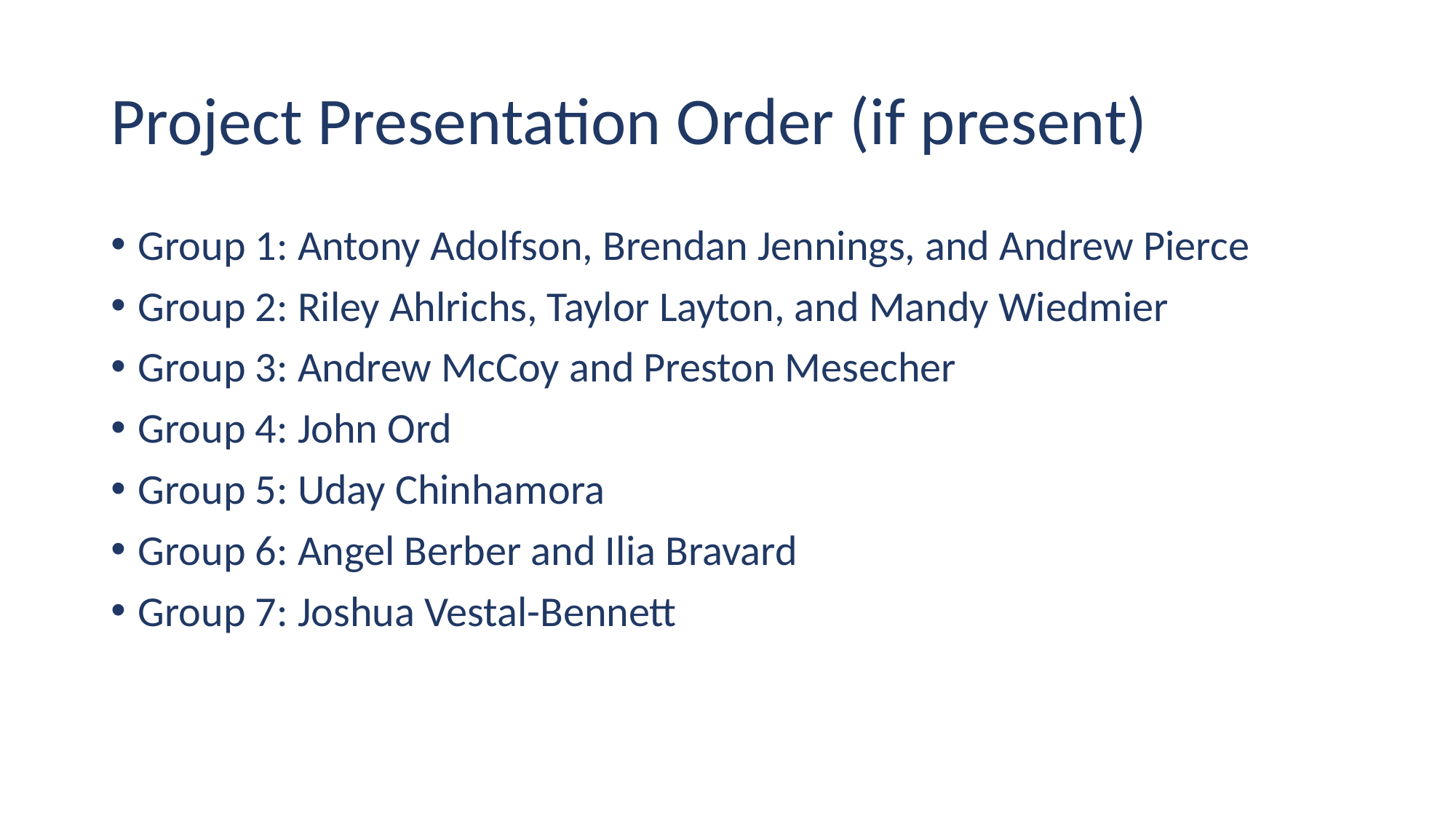

# Project Presentation Order (if present)
Group 1: Antony Adolfson, Brendan Jennings, and Andrew Pierce
Group 2: Riley Ahlrichs, Taylor Layton, and Mandy Wiedmier
Group 3: Andrew McCoy and Preston Mesecher
Group 4: John Ord
Group 5: Uday Chinhamora
Group 6: Angel Berber and Ilia Bravard
Group 7: Joshua Vestal-Bennett